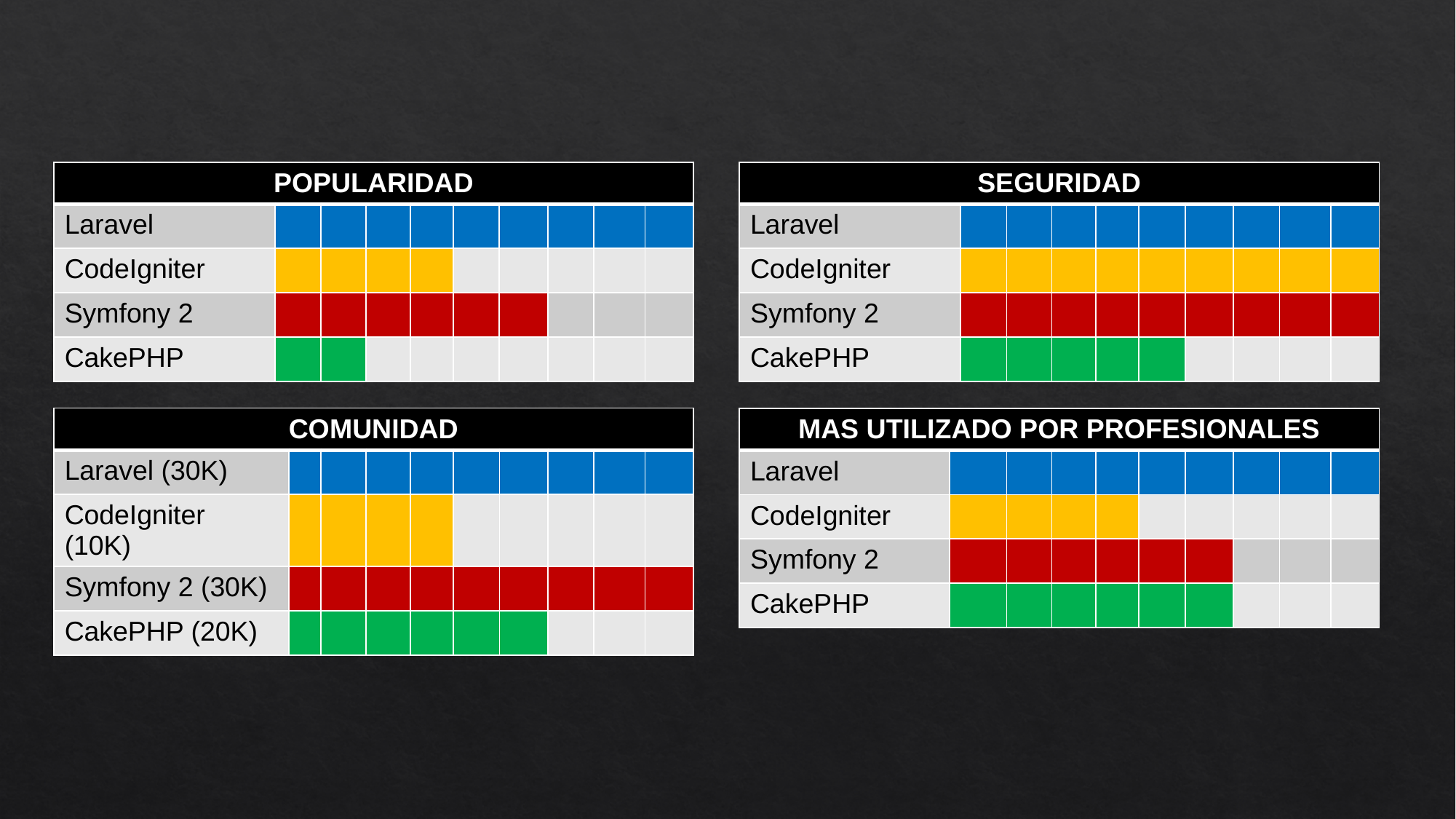

| POPULARIDAD |  |  |  |  |  |  |  |  |  |
| --- | --- | --- | --- | --- | --- | --- | --- | --- | --- |
| Laravel |  |  |  |  |  |  |  |  |  |
| CodeIgniter |  |  |  |  |  |  |  |  |  |
| Symfony 2 |  |  |  |  |  |  |  |  |  |
| CakePHP |  |  |  |  |  |  |  |  |  |
| SEGURIDAD |  |  |  |  |  |  |  |  |  |
| --- | --- | --- | --- | --- | --- | --- | --- | --- | --- |
| Laravel |  |  |  |  |  |  |  |  |  |
| CodeIgniter |  |  |  |  |  |  |  |  |  |
| Symfony 2 |  |  |  |  |  |  |  |  |  |
| CakePHP |  |  |  |  |  |  |  |  |  |
| COMUNIDAD |  |  |  |  |  |  |  |  |  |
| --- | --- | --- | --- | --- | --- | --- | --- | --- | --- |
| Laravel (30K) |  |  |  |  |  |  |  |  |  |
| CodeIgniter (10K) |  |  |  |  |  |  |  |  |  |
| Symfony 2 (30K) |  |  |  |  |  |  |  |  |  |
| CakePHP (20K) |  |  |  |  |  |  |  |  |  |
| MAS UTILIZADO POR PROFESIONALES |  |  |  |  |  |  |  |  |  |
| --- | --- | --- | --- | --- | --- | --- | --- | --- | --- |
| Laravel |  |  |  |  |  |  |  |  |  |
| CodeIgniter |  |  |  |  |  |  |  |  |  |
| Symfony 2 |  |  |  |  |  |  |  |  |  |
| CakePHP |  |  |  |  |  |  |  |  |  |